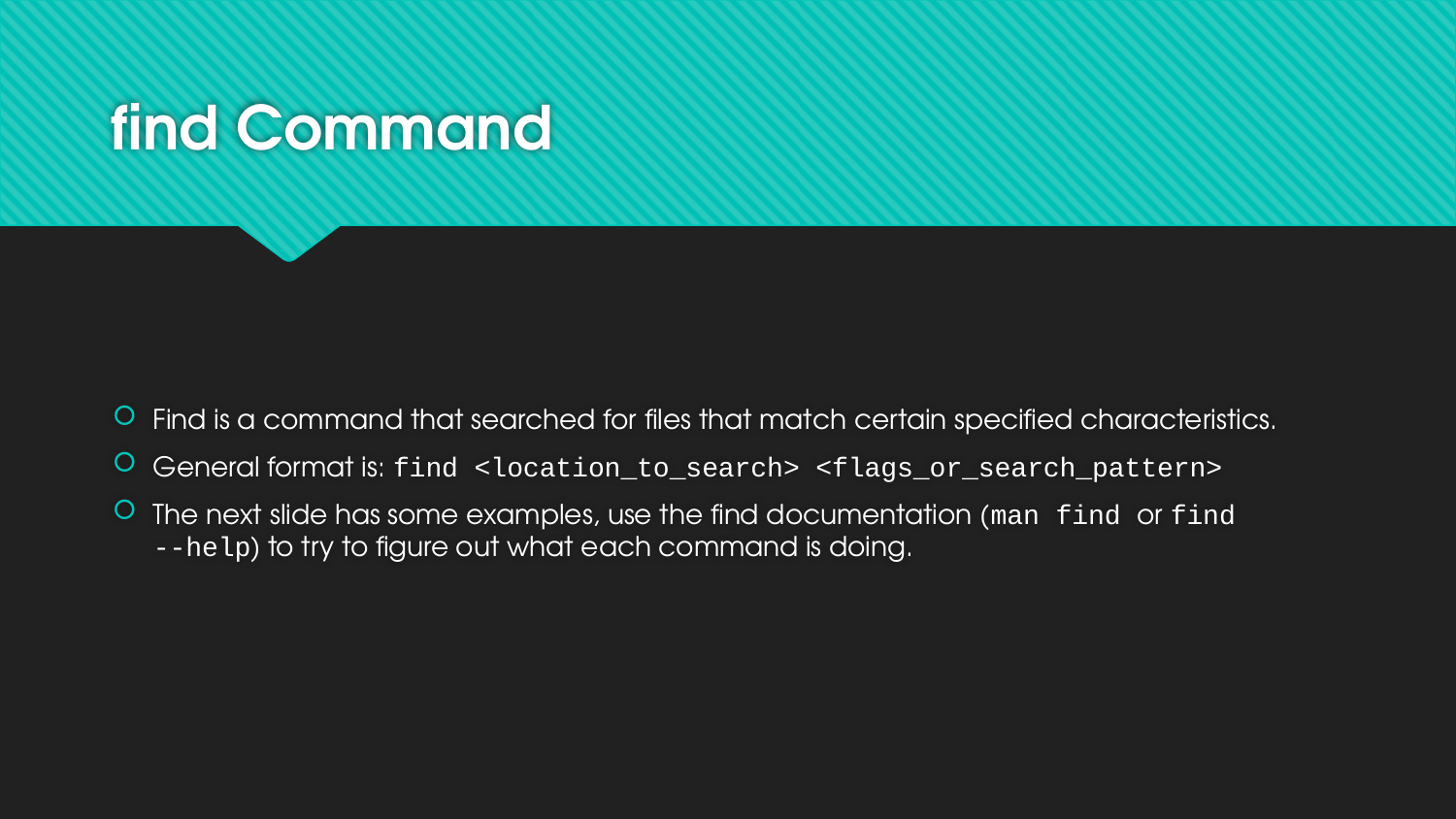

# find Command
Find is a command that searched for files that match certain specified characteristics.
General format is: find <location_to_search> <flags_or_search_pattern>
The next slide has some examples, use the find documentation (man find or find     --help) to try to figure out what each command is doing.